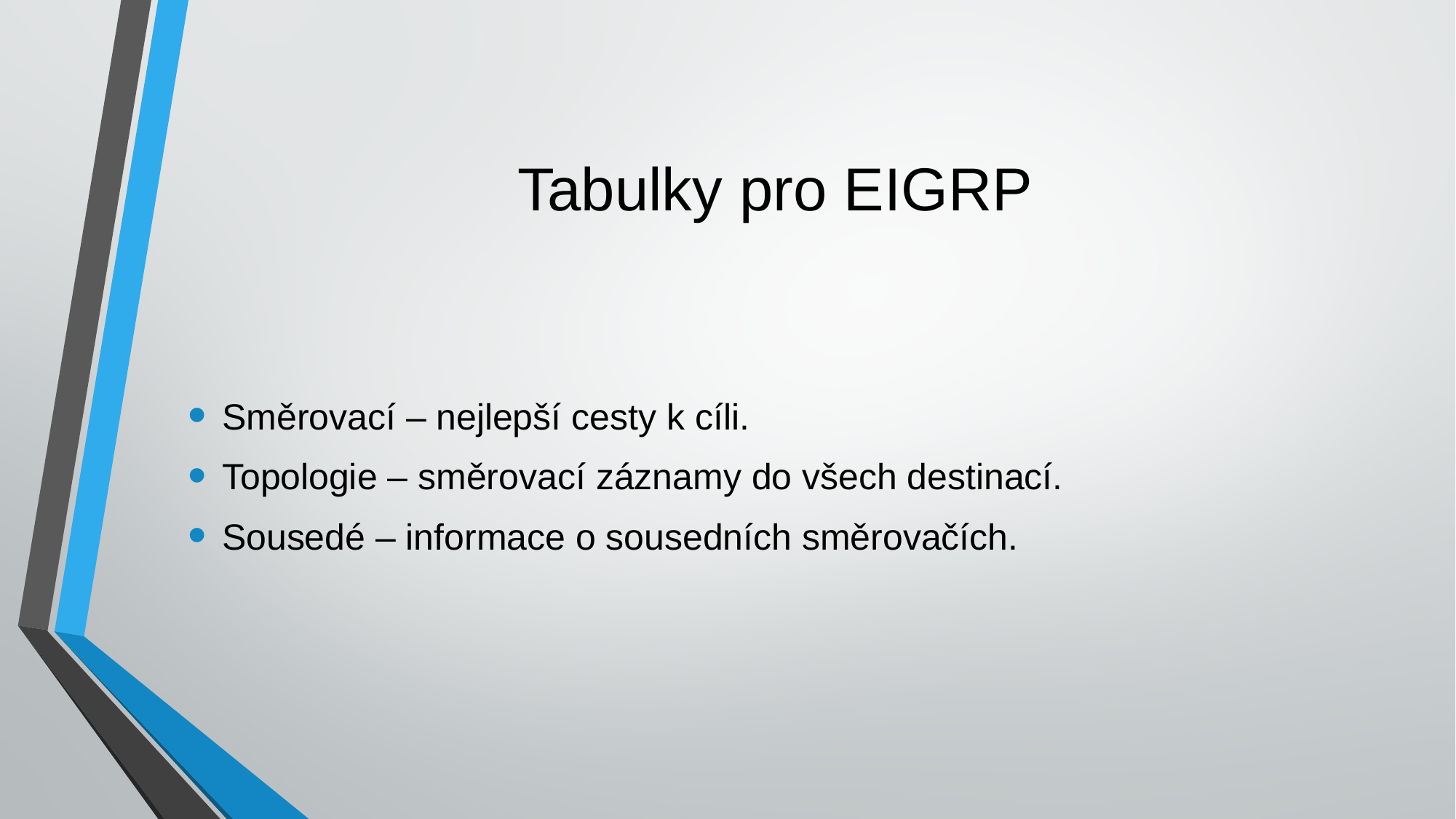

# Tabulky pro EIGRP
Směrovací – nejlepší cesty k cíli.
Topologie – směrovací záznamy do všech destinací.
Sousedé – informace o sousedních směrovačích.